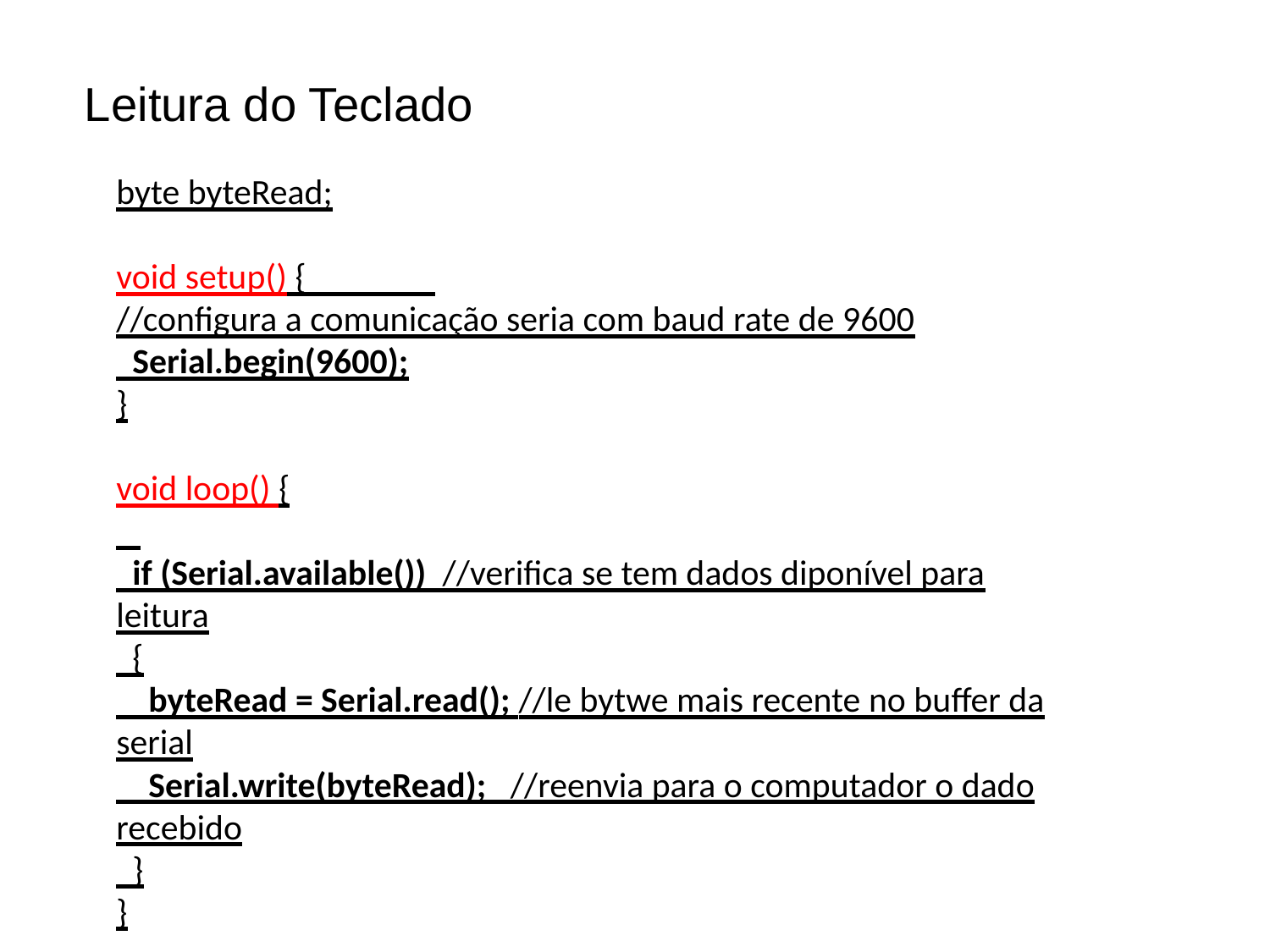

# Leitura do Teclado
byte byteRead;

void setup() {
//configura a comunicação seria com baud rate de 9600
  Serial.begin(9600);
}

void loop() {

  if (Serial.available())  //verifica se tem dados diponível para leitura
  {
    byteRead = Serial.read(); //le bytwe mais recente no buffer da serial
    Serial.write(byteRead);   //reenvia para o computador o dado recebido
  }
}